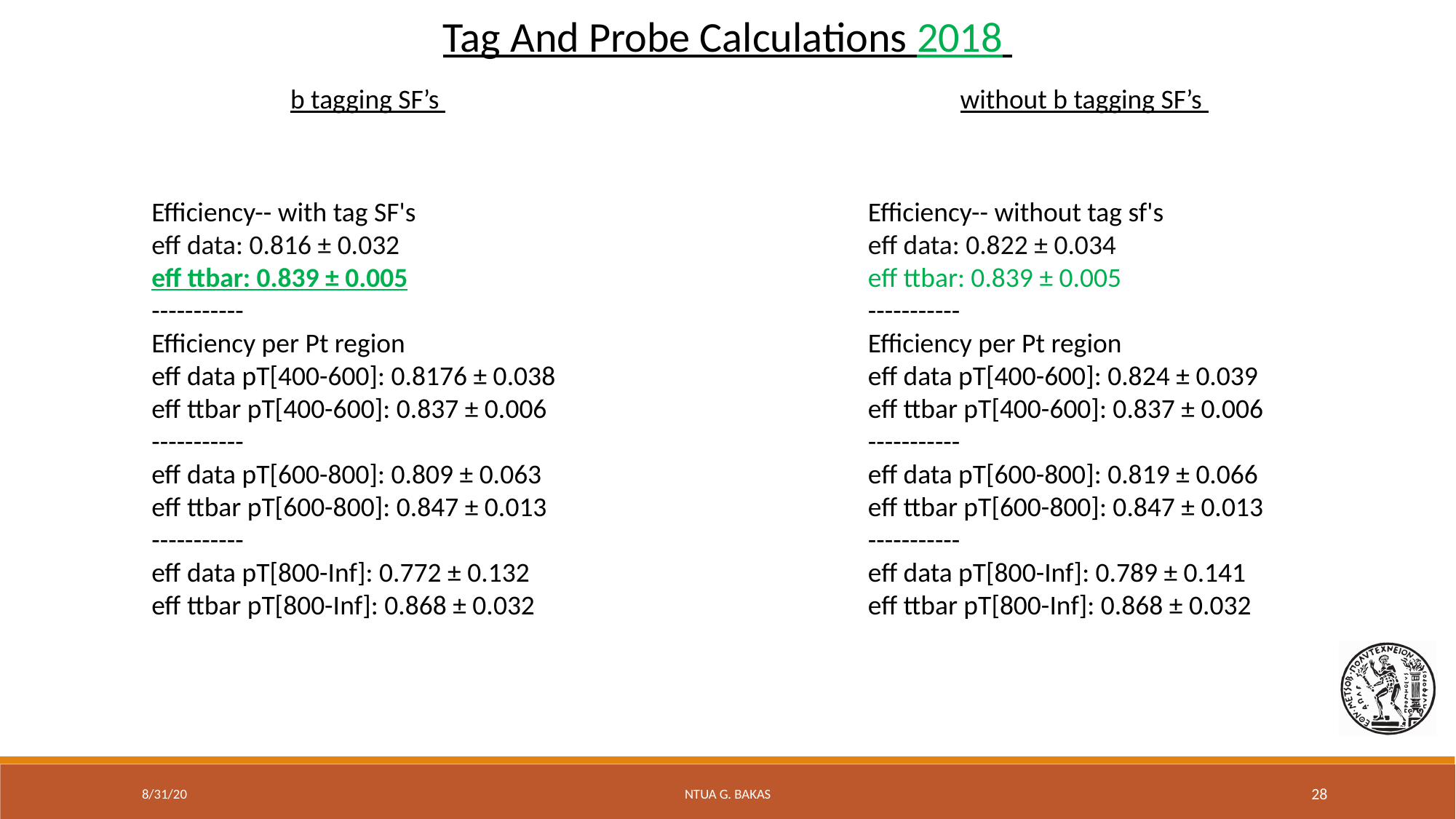

Tag And Probe Calculations 2018
b tagging SF’s
without b tagging SF’s
Efficiency-- with tag SF's
eff data: 0.816 ± 0.032
eff ttbar: 0.839 ± 0.005
-----------
Efficiency per Pt region
eff data pT[400-600]: 0.8176 ± 0.038
eff ttbar pT[400-600]: 0.837 ± 0.006
-----------
eff data pT[600-800]: 0.809 ± 0.063
eff ttbar pT[600-800]: 0.847 ± 0.013
-----------
eff data pT[800-Inf]: 0.772 ± 0.132
eff ttbar pT[800-Inf]: 0.868 ± 0.032
Efficiency-- without tag sf's
eff data: 0.822 ± 0.034
eff ttbar: 0.839 ± 0.005
-----------
Efficiency per Pt region
eff data pT[400-600]: 0.824 ± 0.039
eff ttbar pT[400-600]: 0.837 ± 0.006
-----------
eff data pT[600-800]: 0.819 ± 0.066
eff ttbar pT[600-800]: 0.847 ± 0.013
-----------
eff data pT[800-Inf]: 0.789 ± 0.141
eff ttbar pT[800-Inf]: 0.868 ± 0.032
8/31/20
NTUA G. Bakas
28